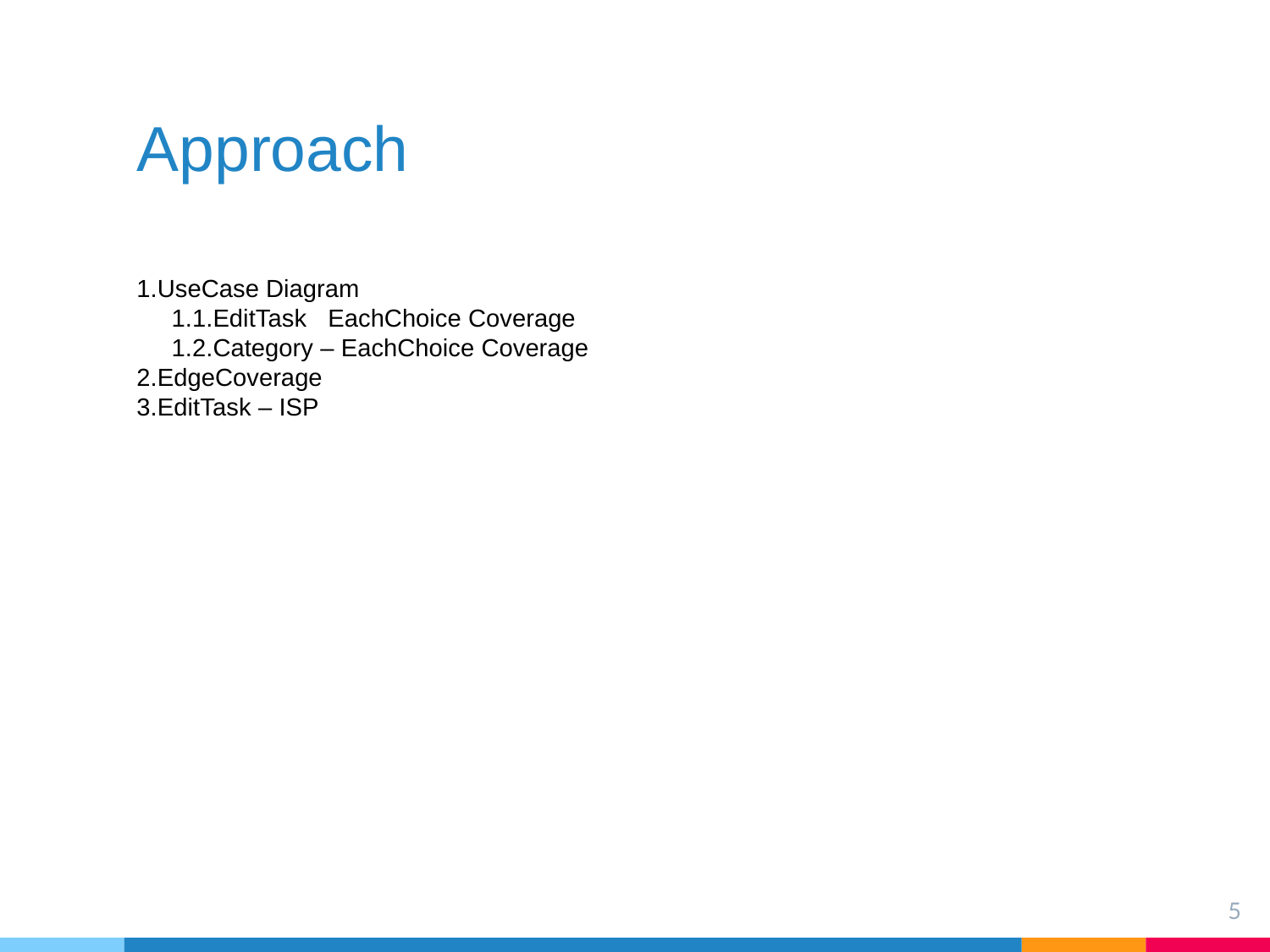

# Approach
1.UseCase Diagram
     1.1.EditTask   EachChoice Coverage
     1.2.Category – EachChoice Coverage
2.EdgeCoverage
3.EditTask – ISP
5